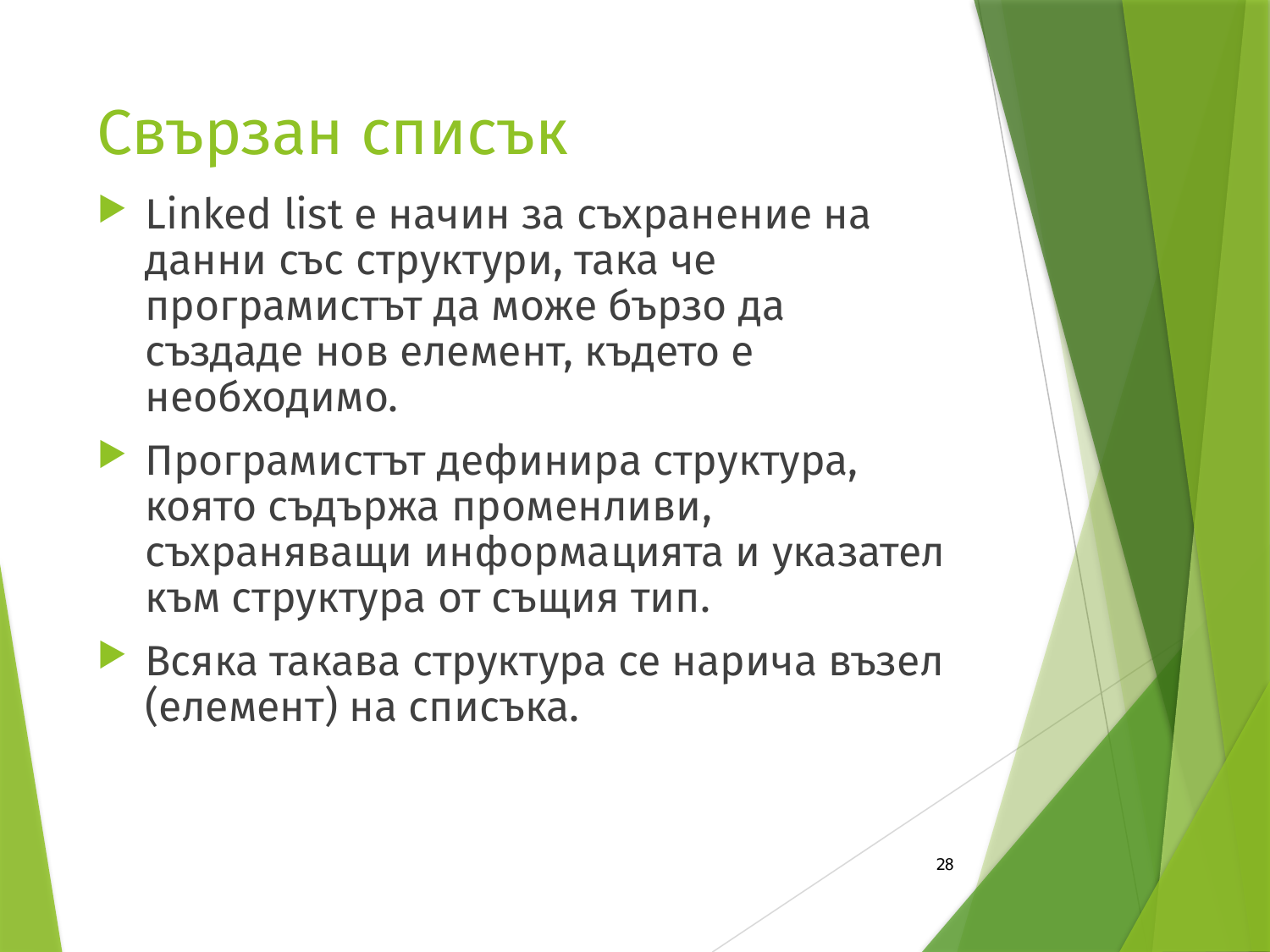

# Свързан списък
Linked list е начин за съхранение на данни със структури, така че програмистът да може бързо да създаде нов елемент, където е необходимо.
Програмистът дефинира структура, която съдържа променливи, съхраняващи информацията и указател към структура от същия тип.
Всяка такава структура се нарича възел (елемент) на списъка.
28